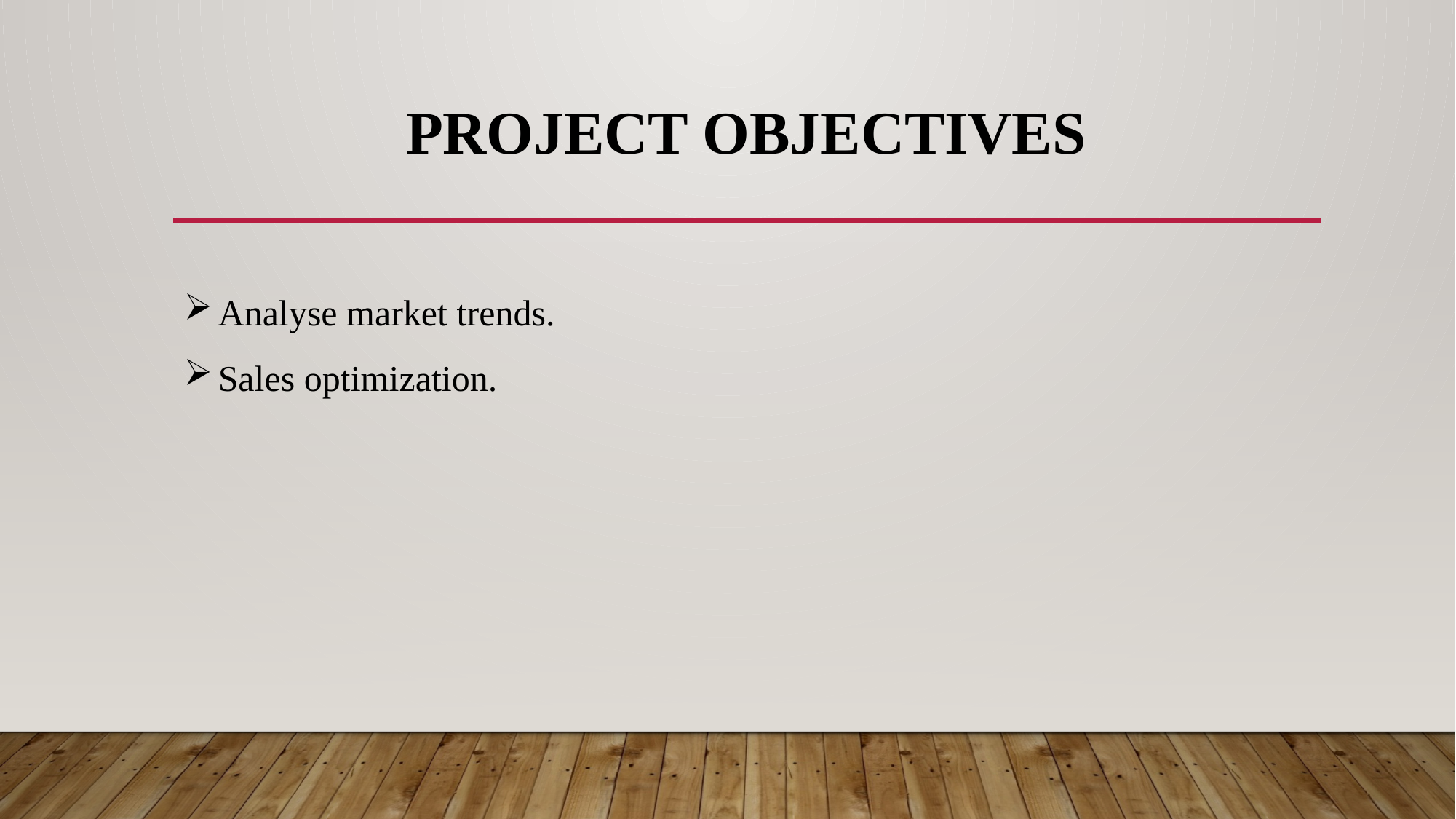

# Project Objectives
Analyse market trends.
Sales optimization.